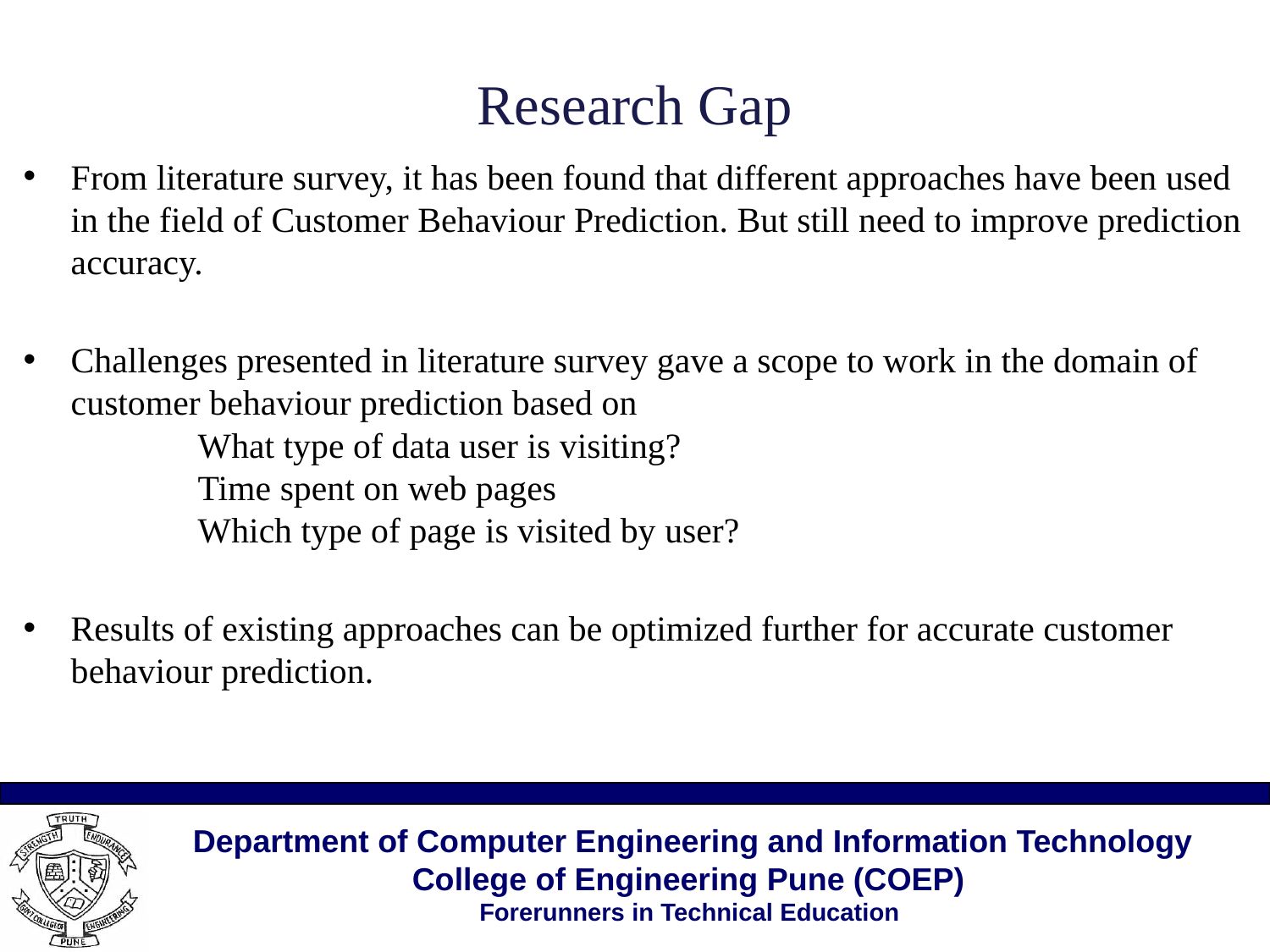

# Research Gap
From literature survey, it has been found that different approaches have been used in the field of Customer Behaviour Prediction. But still need to improve prediction accuracy.

Challenges presented in literature survey gave a scope to work in the domain of customer behaviour prediction based on
	What type of data user is visiting?
	Time spent on web pages
	Which type of page is visited by user?

Results of existing approaches can be optimized further for accurate customer behaviour prediction.